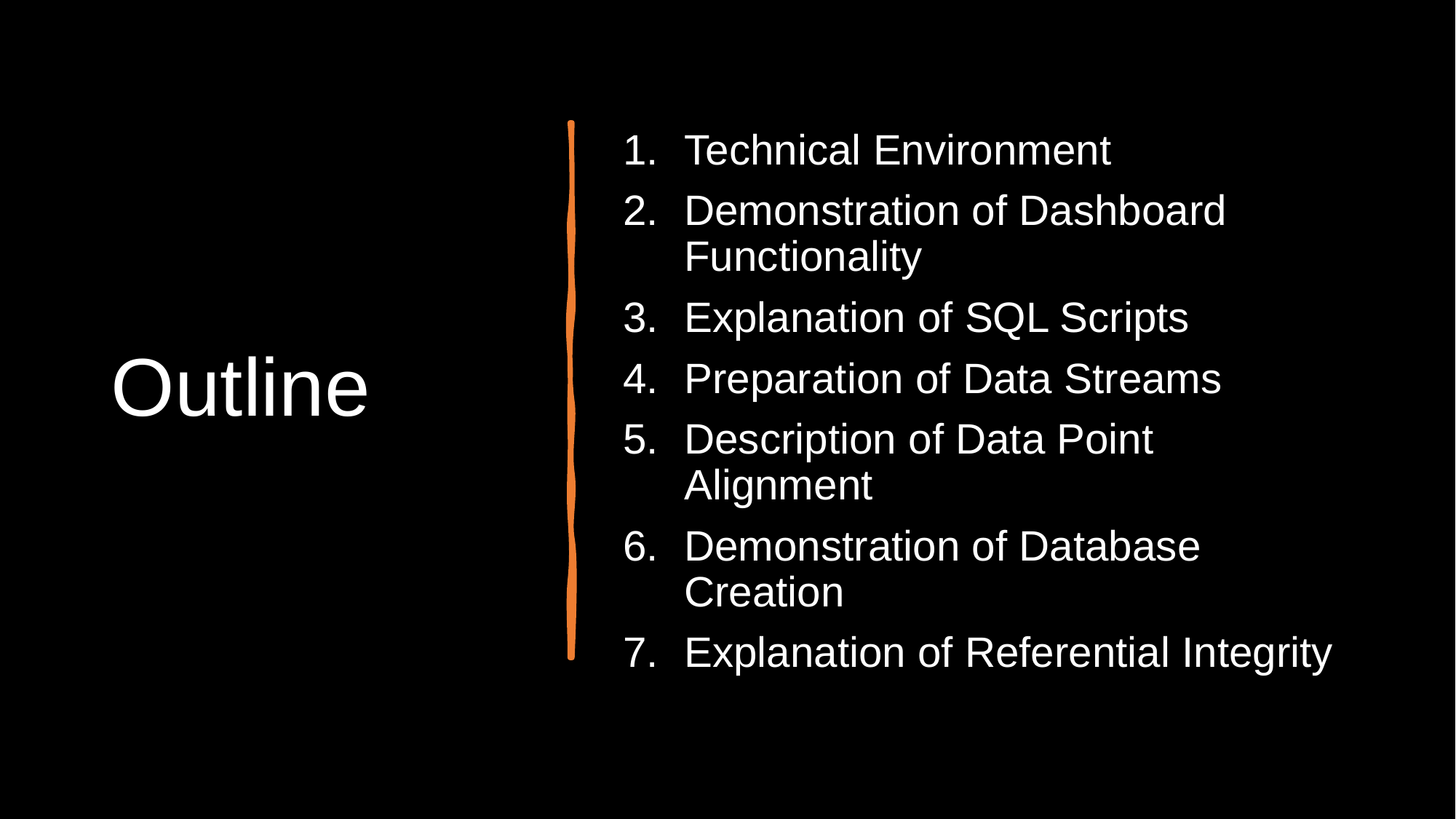

# Outline
Technical Environment
Demonstration of Dashboard Functionality
Explanation of SQL Scripts
Preparation of Data Streams
Description of Data Point Alignment
Demonstration of Database Creation
Explanation of Referential Integrity